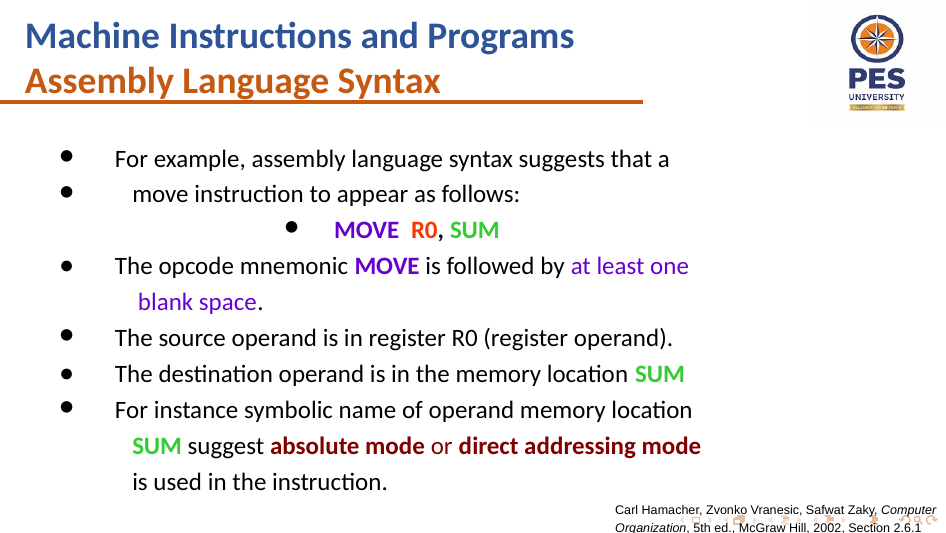

Machine Instructions and Programs
Assembly Language Syntax

 For example, assembly language syntax suggests that a
    move instruction to appear as follows:
MOVE  R0, SUM
 The opcode mnemonic MOVE is followed by at least one
     blank space.
 The source operand is in register R0 (register operand).
 The destination operand is in the memory location SUM
 For instance symbolic name of operand memory location
    SUM suggest absolute mode or direct addressing mode
    is used in the instruction.
Carl Hamacher, Zvonko Vranesic, Safwat Zaky, Computer Organization, 5th ed., McGraw Hill, 2002, Section 2.6.1